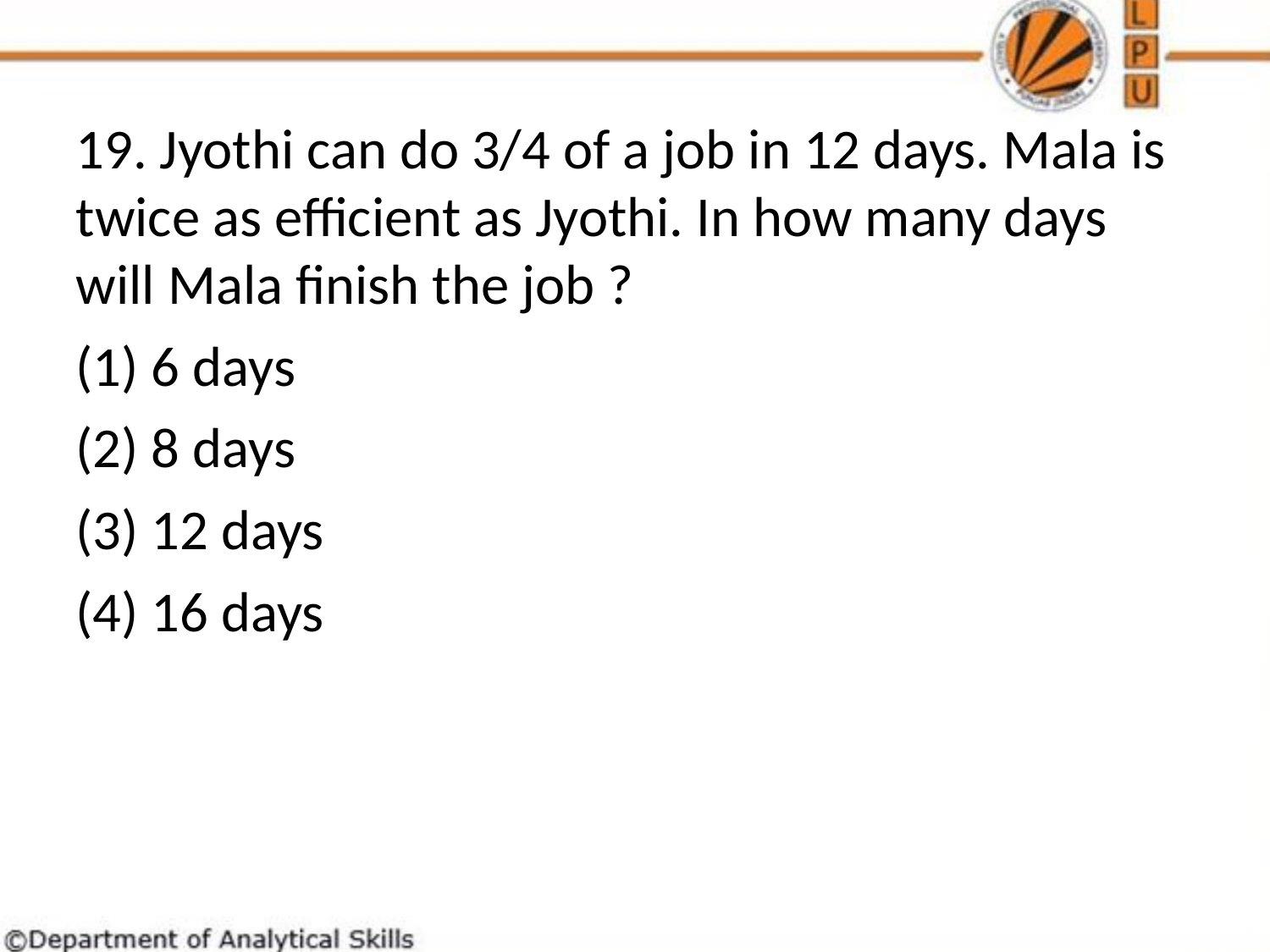

19. Jyothi can do 3/4 of a job in 12 days. Mala is twice as efficient as Jyothi. In how many days will Mala finish the job ?
(1) 6 days
(2) 8 days
(3) 12 days
(4) 16 days